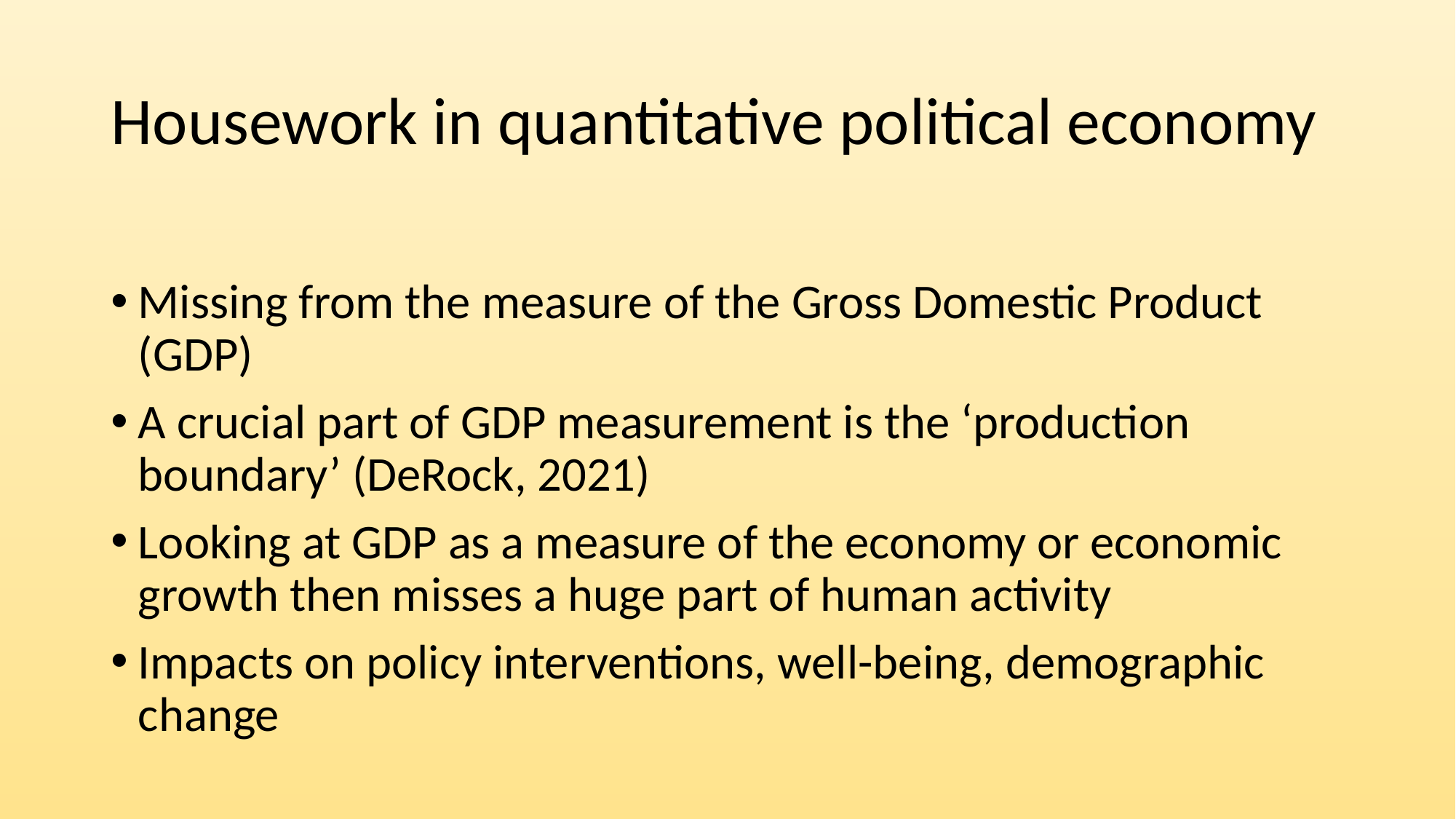

# Housework in quantitative political economy
Missing from the measure of the Gross Domestic Product (GDP)
A crucial part of GDP measurement is the ‘production boundary’ (DeRock, 2021)
Looking at GDP as a measure of the economy or economic growth then misses a huge part of human activity
Impacts on policy interventions, well-being, demographic change